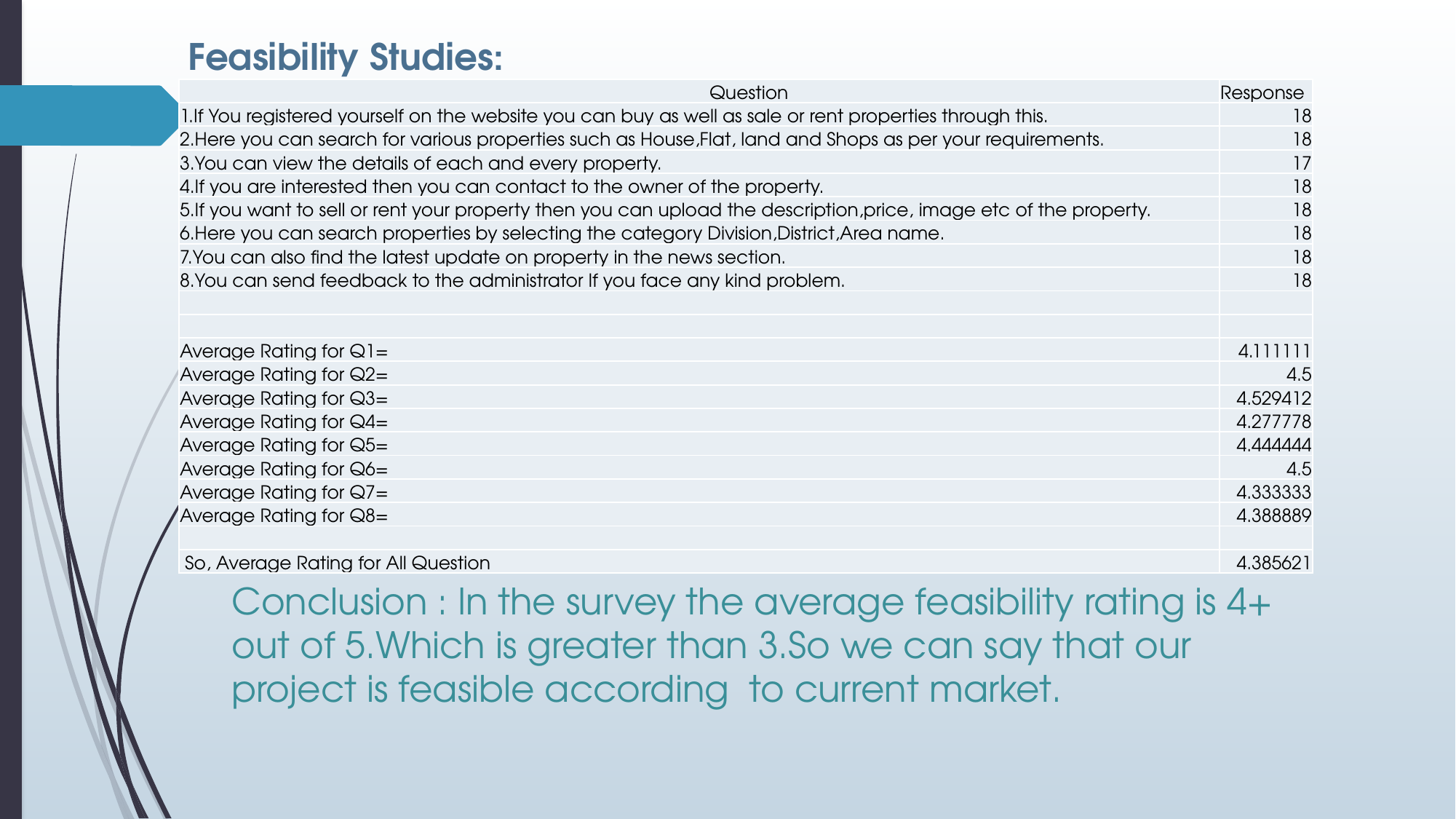

Feasibility Studies:
| Question | Response |
| --- | --- |
| 1.If You registered yourself on the website you can buy as well as sale or rent properties through this. | 18 |
| 2.Here you can search for various properties such as House,Flat, land and Shops as per your requirements. | 18 |
| 3.You can view the details of each and every property. | 17 |
| 4.If you are interested then you can contact to the owner of the property. | 18 |
| 5.If you want to sell or rent your property then you can upload the description,price, image etc of the property. | 18 |
| 6.Here you can search properties by selecting the category Division,District,Area name. | 18 |
| 7.You can also find the latest update on property in the news section. | 18 |
| 8.You can send feedback to the administrator If you face any kind problem. | 18 |
|  |  |
|  |  |
| Average Rating for Q1= | 4.111111 |
| Average Rating for Q2= | 4.5 |
| Average Rating for Q3= | 4.529412 |
| Average Rating for Q4= | 4.277778 |
| Average Rating for Q5= | 4.444444 |
| Average Rating for Q6= | 4.5 |
| Average Rating for Q7= | 4.333333 |
| Average Rating for Q8= | 4.388889 |
|  |  |
| So, Average Rating for All Question | 4.385621 |
# Conclusion : In the survey the average feasibility rating is 4+ out of 5.Which is greater than 3.So we can say that our project is feasible according  to current market.
| Question | Response |
| --- | --- |
| 1.If You registered yourself on the website you can buy as well as sale or rent properties through this. | 18 |
| 2.Here you can search for various properties such as House,Flat, land and Shops as per your requirements. | 18 |
| 3.You can view the details of each and every property. | 17 |
| 4.If you are interested then you can contact to the owner of the property. | 18 |
| 5.If you want to sell or rent your property then you can upload the description,price, image etc of the property. | 18 |
| 6.Here you can search properties by selecting the category Division,District,Area name. | 18 |
| 7.You can also find the latest update on property in the news section. | 18 |
| 8.You can send feedback to the administrator If you face any kind problem. | 18 |
|  |  |
|  |  |
| Average Rating for Q1= | 4.111111 |
| Average Rating for Q2= | 4.5 |
| Average Rating for Q3= | 4.529412 |
| Average Rating for Q4= | 4.277778 |
| Average Rating for Q5= | 4.444444 |
| Average Rating for Q6= | 4.5 |
| Average Rating for Q7= | 4.333333 |
| Average Rating for Q8= | 4.388889 |
|  |  |
| So,Average Rating for All Question | 4.385621 |